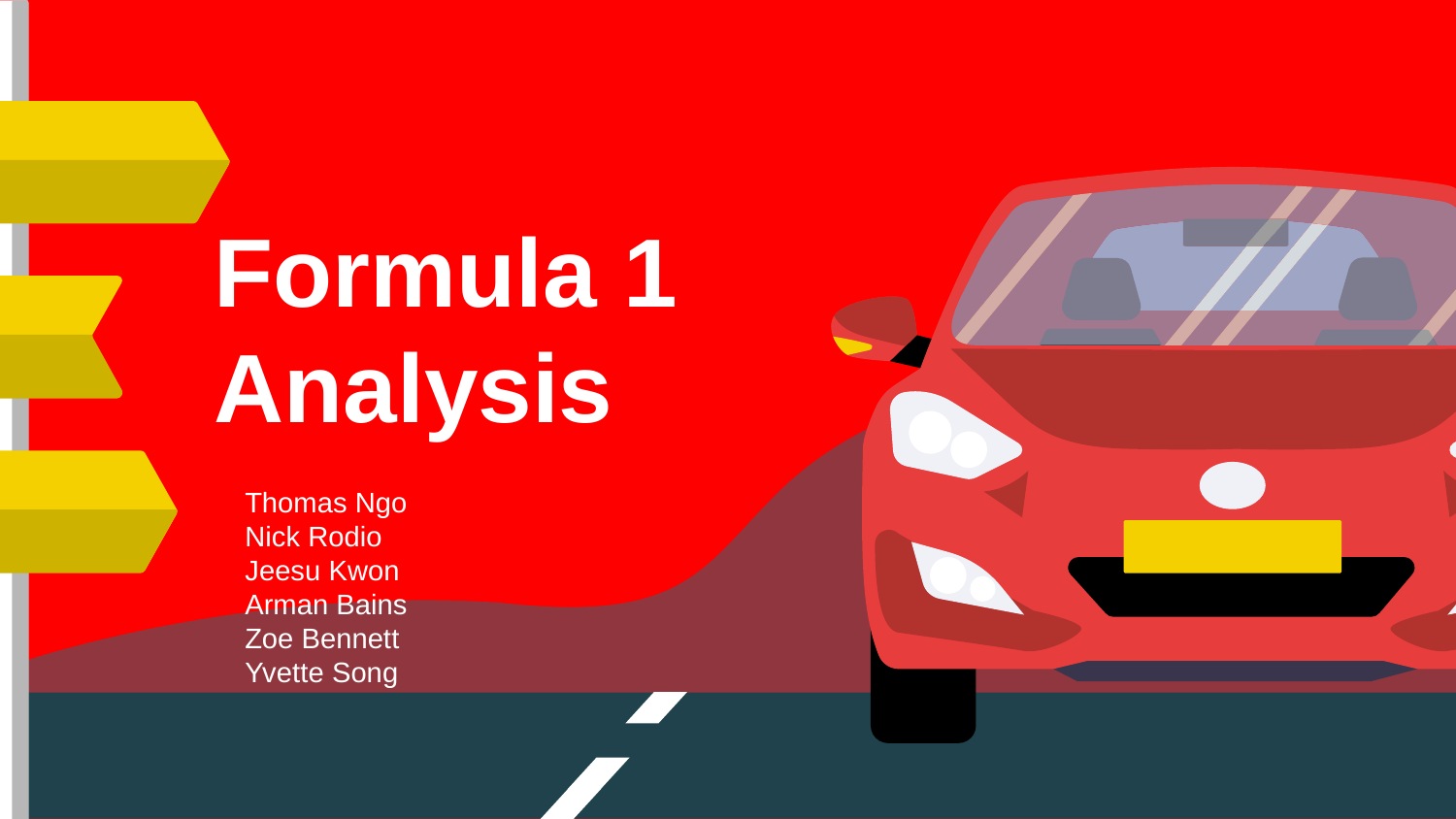

# Formula 1
Analysis

Thomas Ngo
Nick Rodio
Jeesu Kwon
Arman Bains
Zoe Bennett
Yvette Song